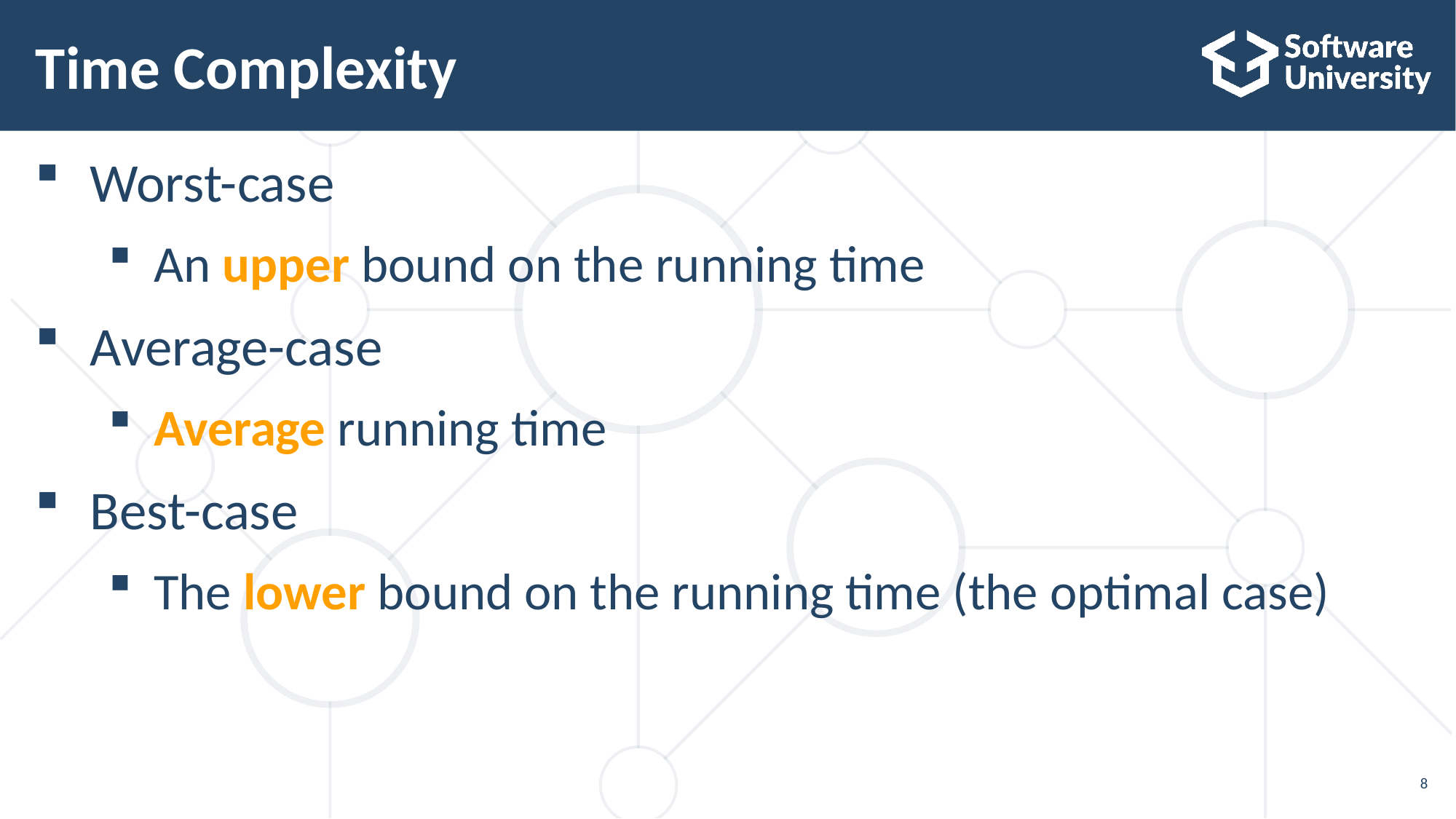

# Time Complexity
Worst-case
An upper bound on the running time
Average-case
Average running time
Best-case
The lower bound on the running time (the optimal case)
8